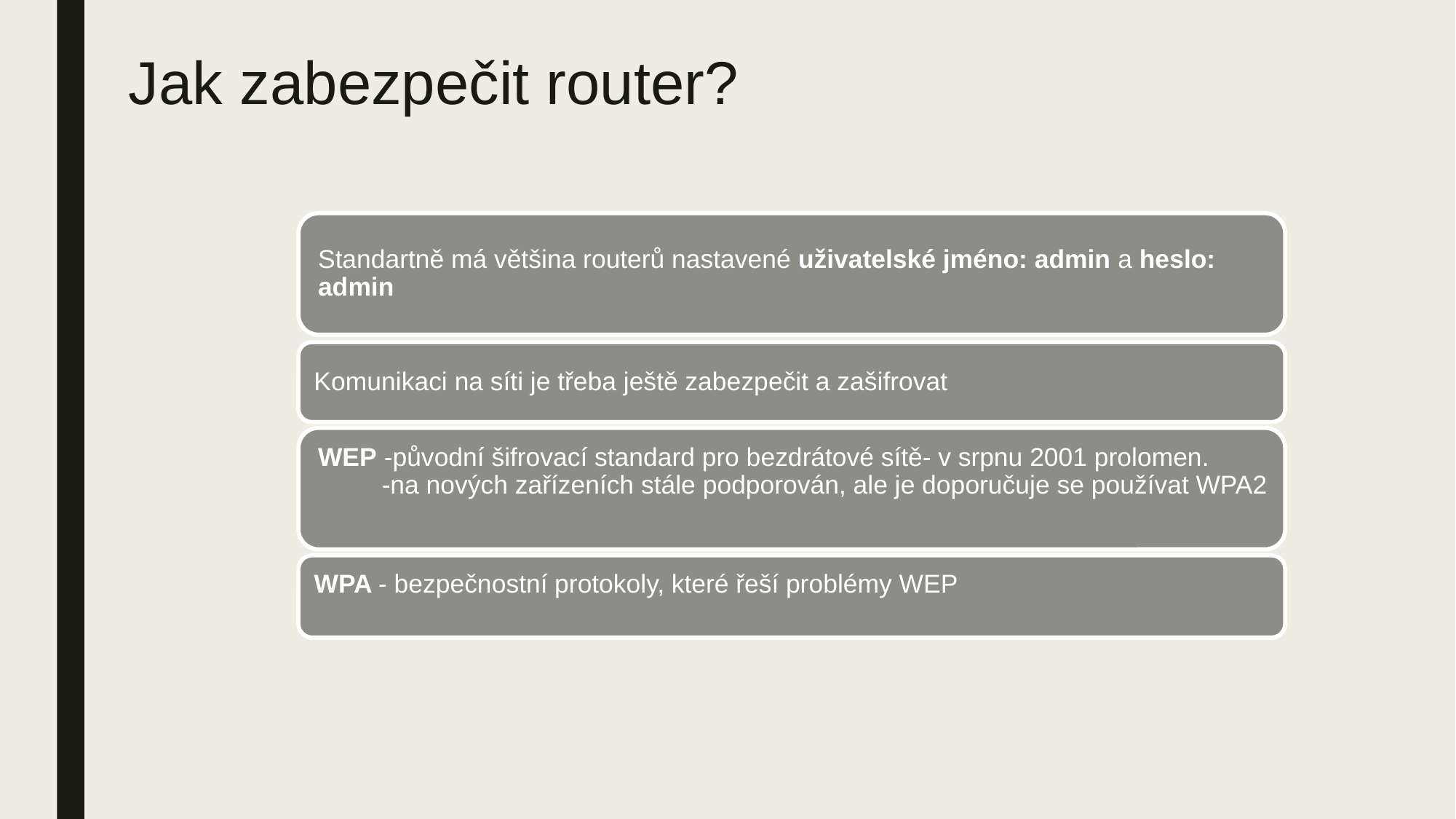

# Jak zabezpečit router?
Standartně má většina routerů nastavené uživatelské jméno: admin a heslo: admin
Komunikaci na síti je třeba ještě zabezpečit a zašifrovat
WEP -původní šifrovací standard pro bezdrátové sítě- v srpnu 2001 prolomen.
         -na nových zařízeních stále podporován, ale je doporučuje se používat WPA2

WPA - bezpečnostní protokoly, které řeší problémy WEP